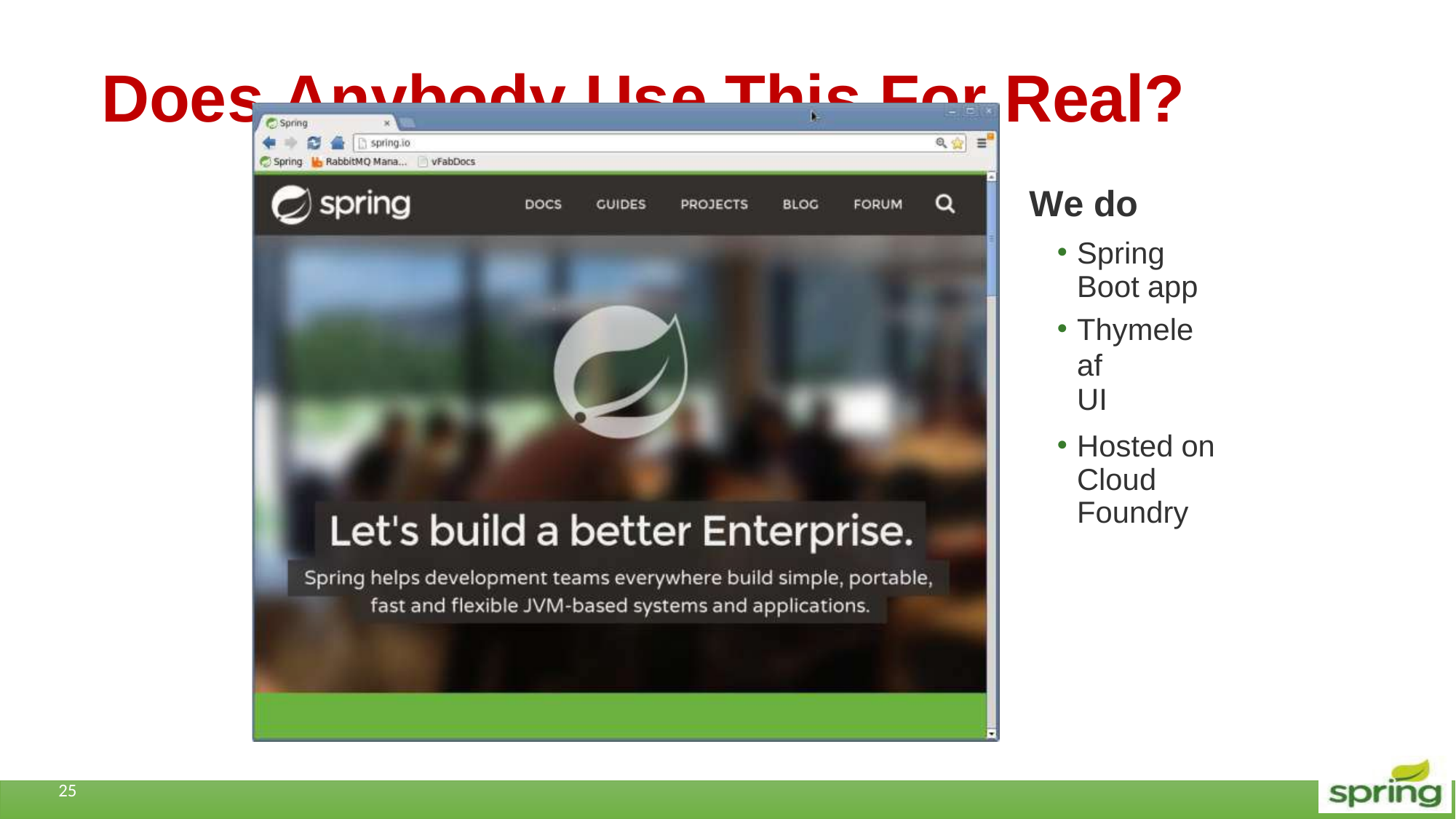

# Does Anybody Use This For Real?

We do
Spring Boot app
Thymeleaf
UI
Hosted on Cloud Foundry
25